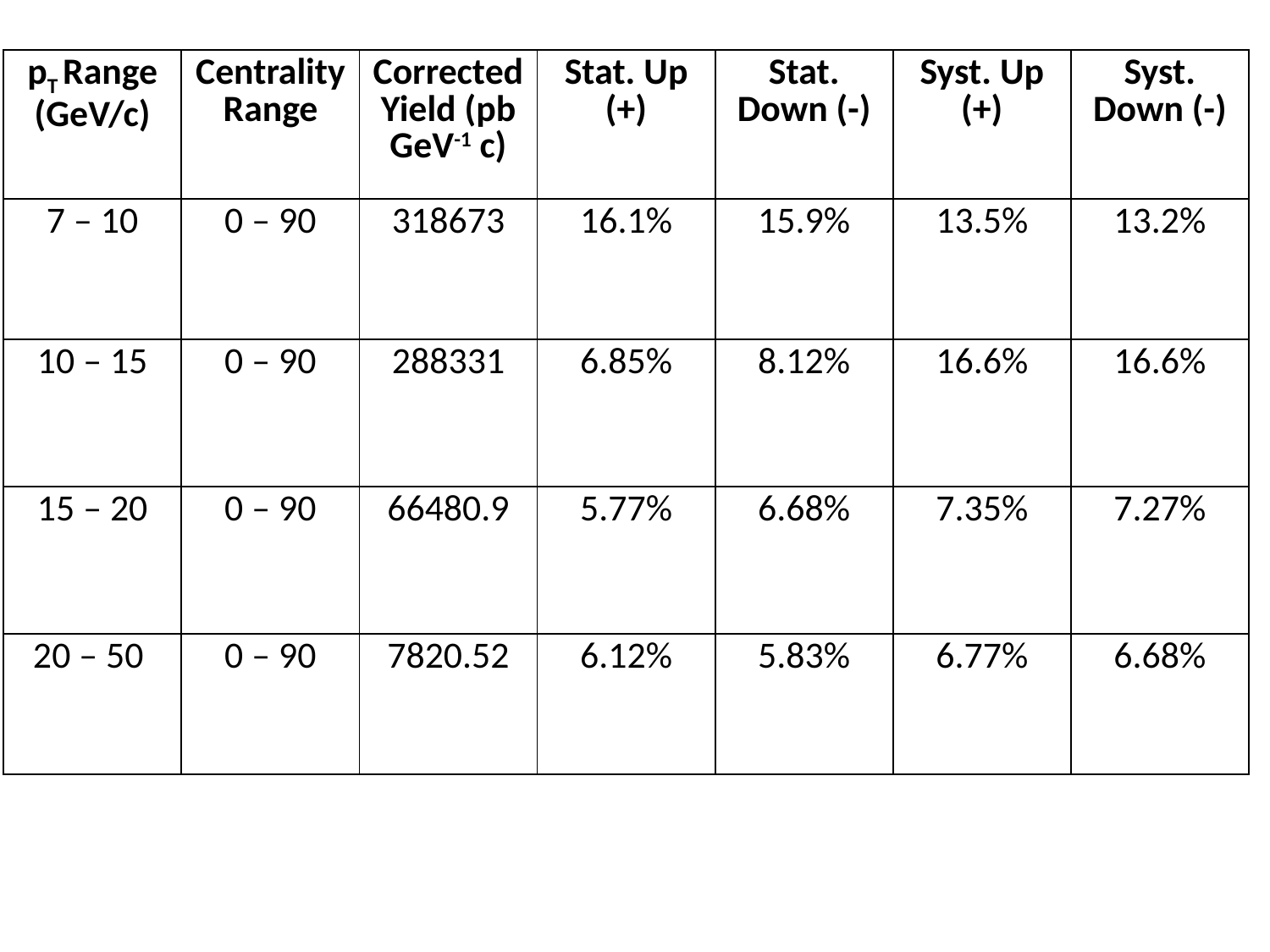

| pT Range (GeV/c) | Centrality Range | Corrected Yield (pb GeV-1 c) | Stat. Up (+) | Stat. Down (-) | Syst. Up (+) | Syst. Down (-) |
| --- | --- | --- | --- | --- | --- | --- |
| 7 – 10 | 0 – 90 | 318673 | 16.1% | 15.9% | 13.5% | 13.2% |
| 10 – 15 | 0 – 90 | 288331 | 6.85% | 8.12% | 16.6% | 16.6% |
| 15 – 20 | 0 – 90 | 66480.9 | 5.77% | 6.68% | 7.35% | 7.27% |
| 20 – 50 | 0 – 90 | 7820.52 | 6.12% | 5.83% | 6.77% | 6.68% |